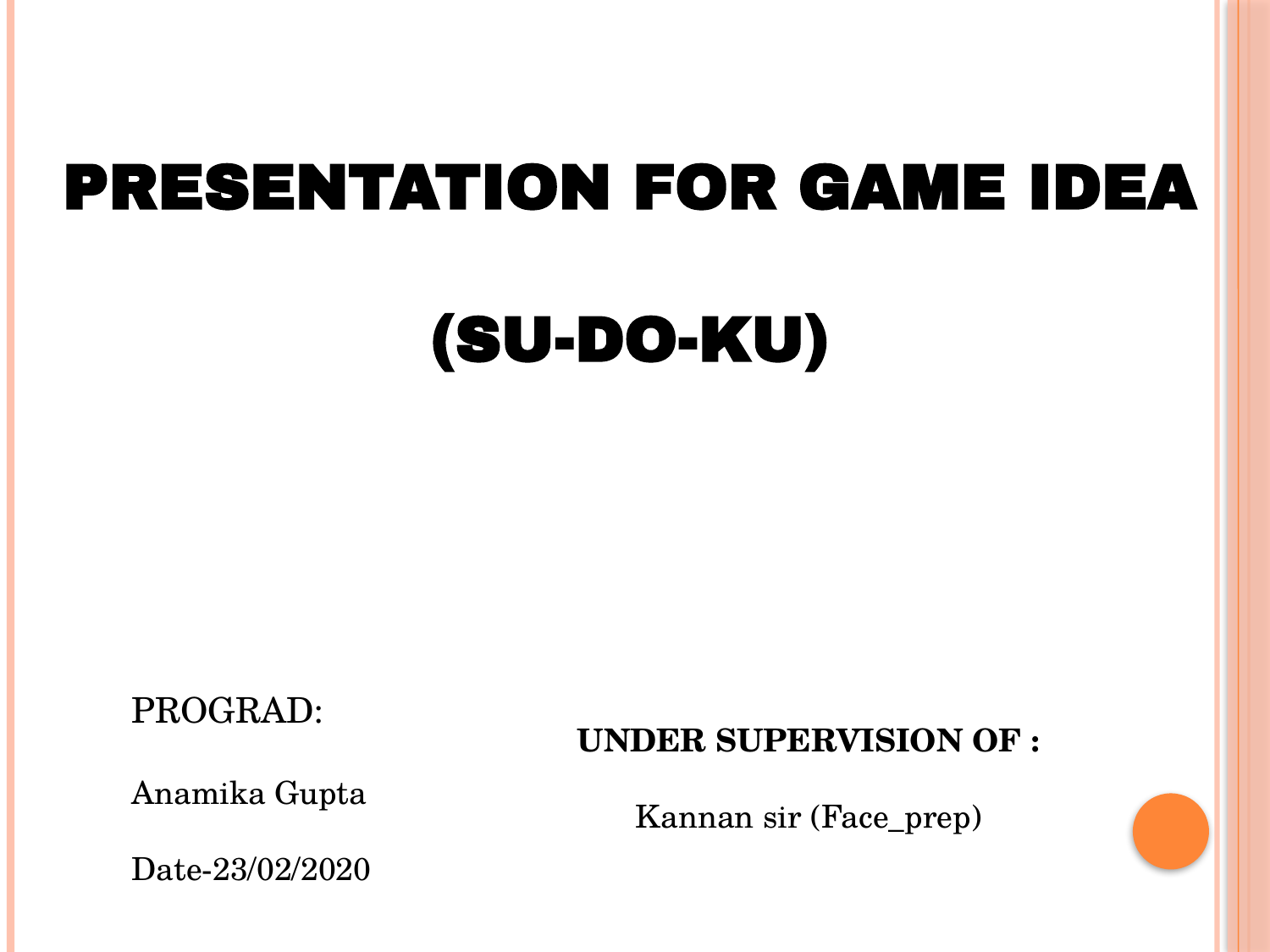

PRESENTATION FOR GAME IDEA

(SU-DO-KU)

PROGRAD:

Anamika Gupta

Date-23/02/2020

UNDER SUPERVISION OF :

Kannan sir (Face_prep)